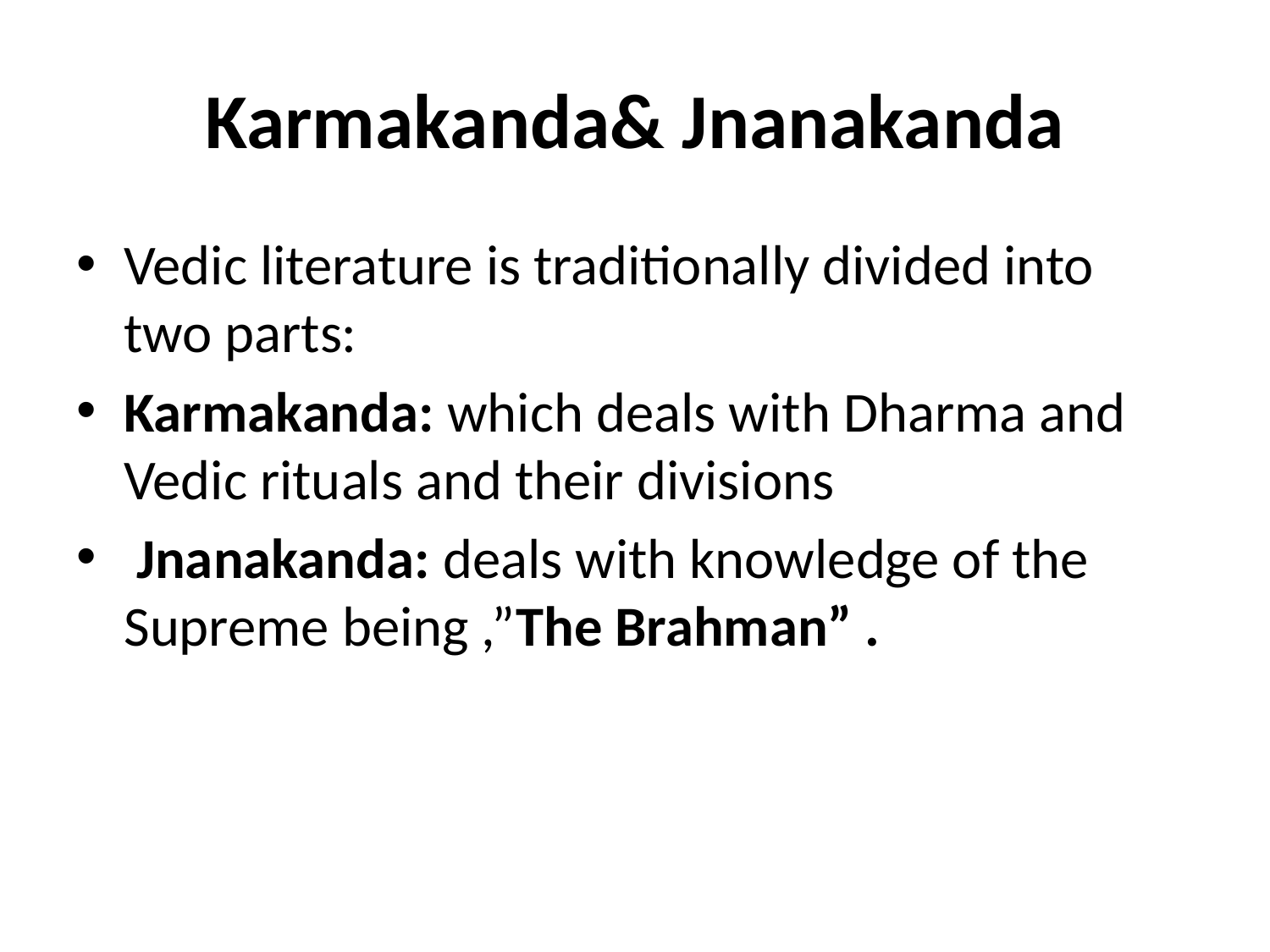

# Karmakanda& Jnanakanda
Vedic literature is traditionally divided into two parts:
Karmakanda: which deals with Dharma and Vedic rituals and their divisions
 Jnanakanda: deals with knowledge of the Supreme being ,”The Brahman” .